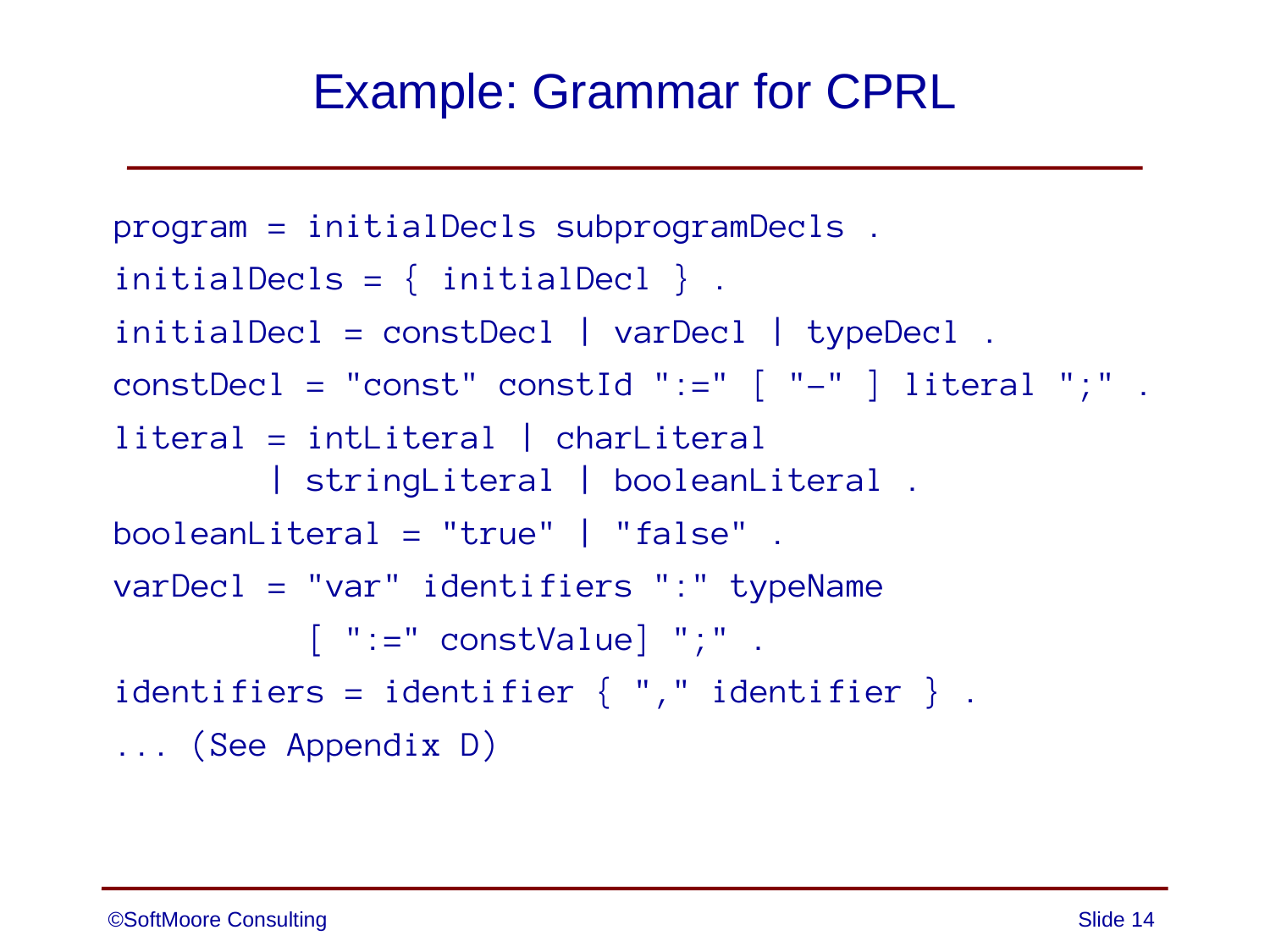

# Example: Grammar for CPRL
program = initialDecls subprogramDecls .
initialDecls = { initialDecl } .
initialDecl = constDecl | varDecl | typeDecl .
constDecl = "const" constId ":=" [ "-" ] literal ";" .
literal = intLiteral | charLiteral
        | stringLiteral | booleanLiteral .
booleanLiteral = "true" | "false" .
varDecl = "var" identifiers ":" typeName
          [ ":=" constValue] ";" .
identifiers = identifier { "," identifier } .
... (See Appendix D)
©SoftMoore Consulting
Slide 14